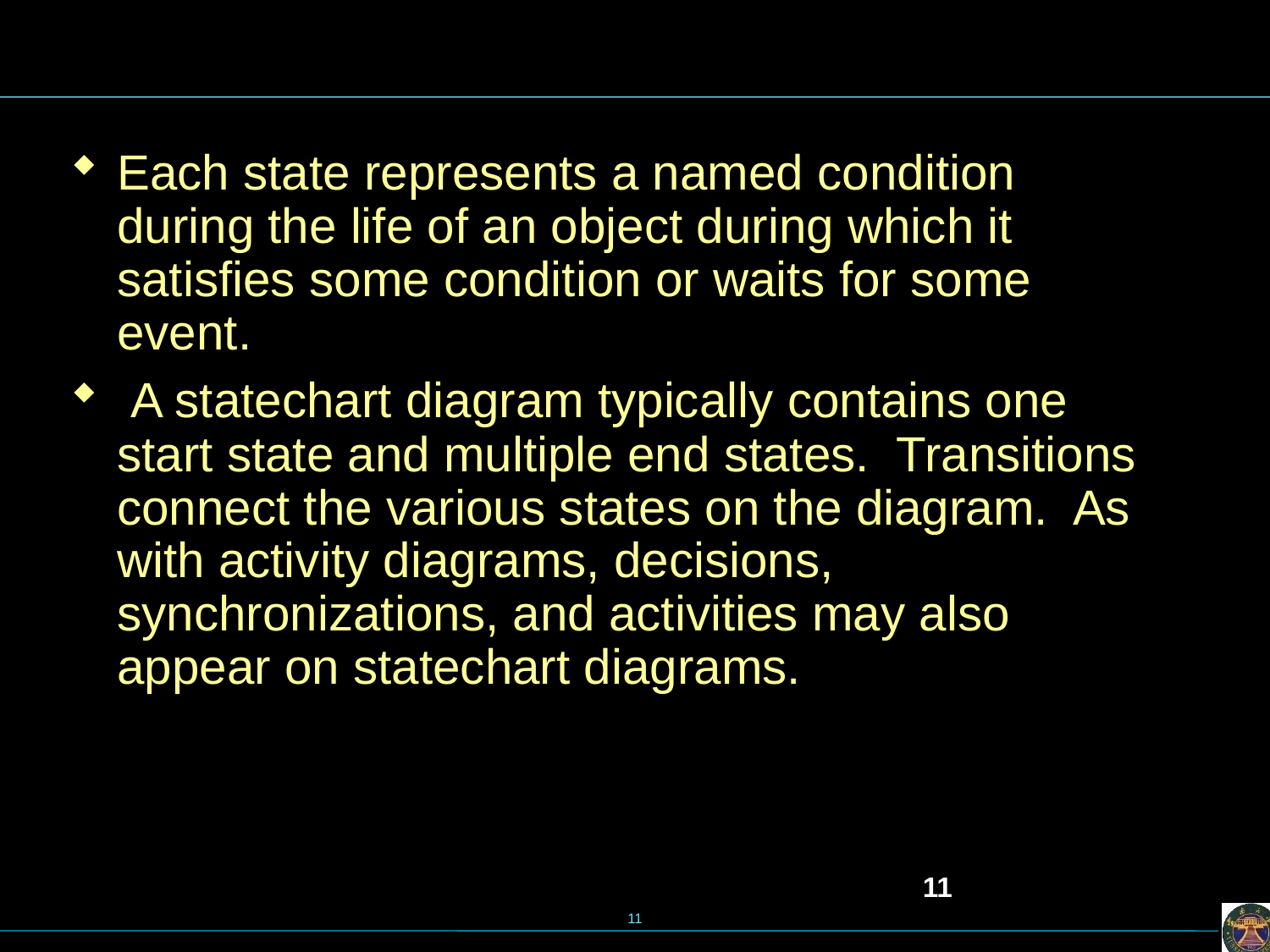

Each state represents a named condition during the life of an object during which it satisfies some condition or waits for some event.
 A statechart diagram typically contains one start state and multiple end states.  Transitions connect the various states on the diagram.  As with activity diagrams, decisions, synchronizations, and activities may also appear on statechart diagrams.
11